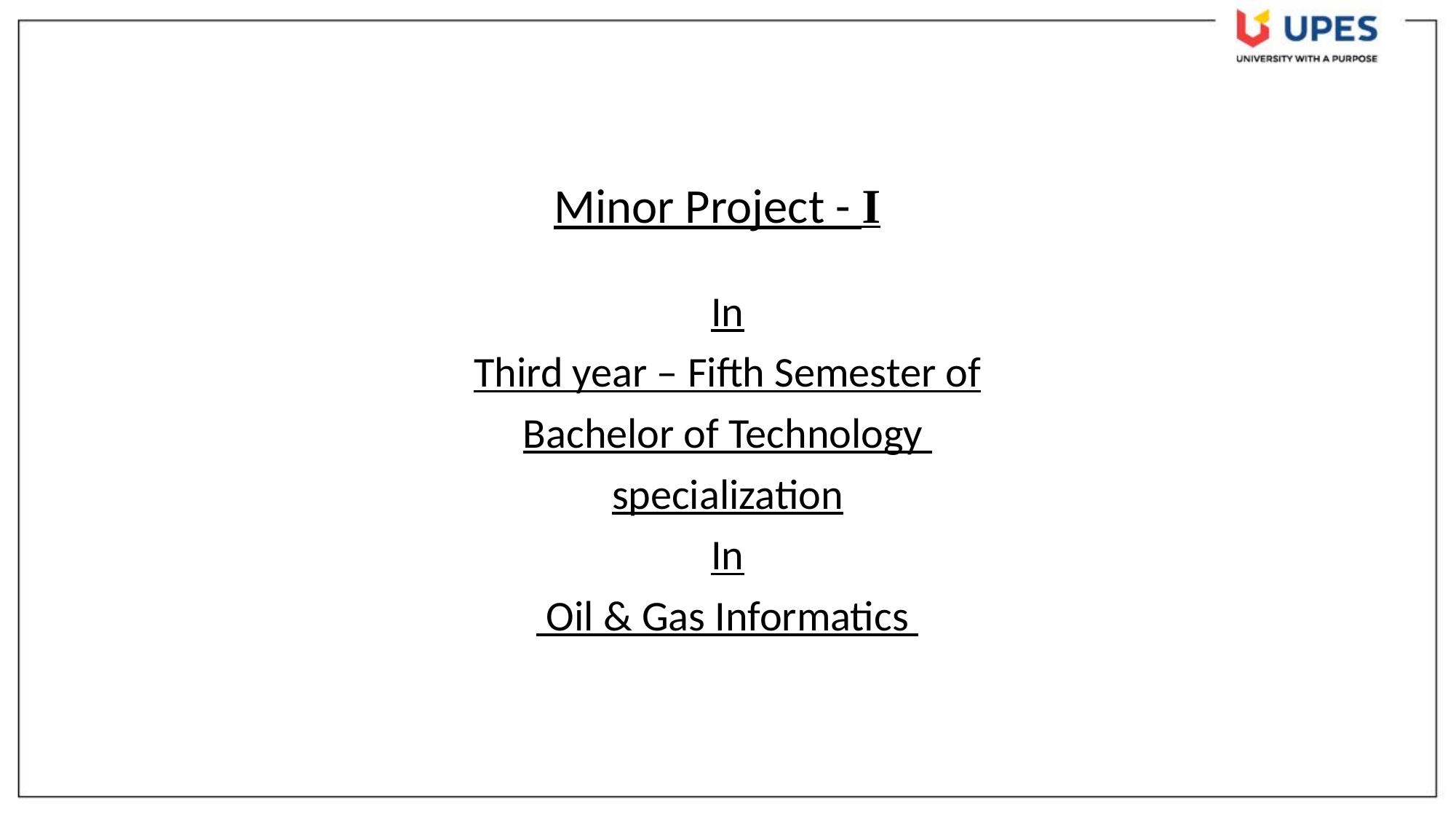

# Minor Project - I
In
Third year – Fifth Semester of
Bachelor of Technology
specialization
In
 Oil & Gas Informatics